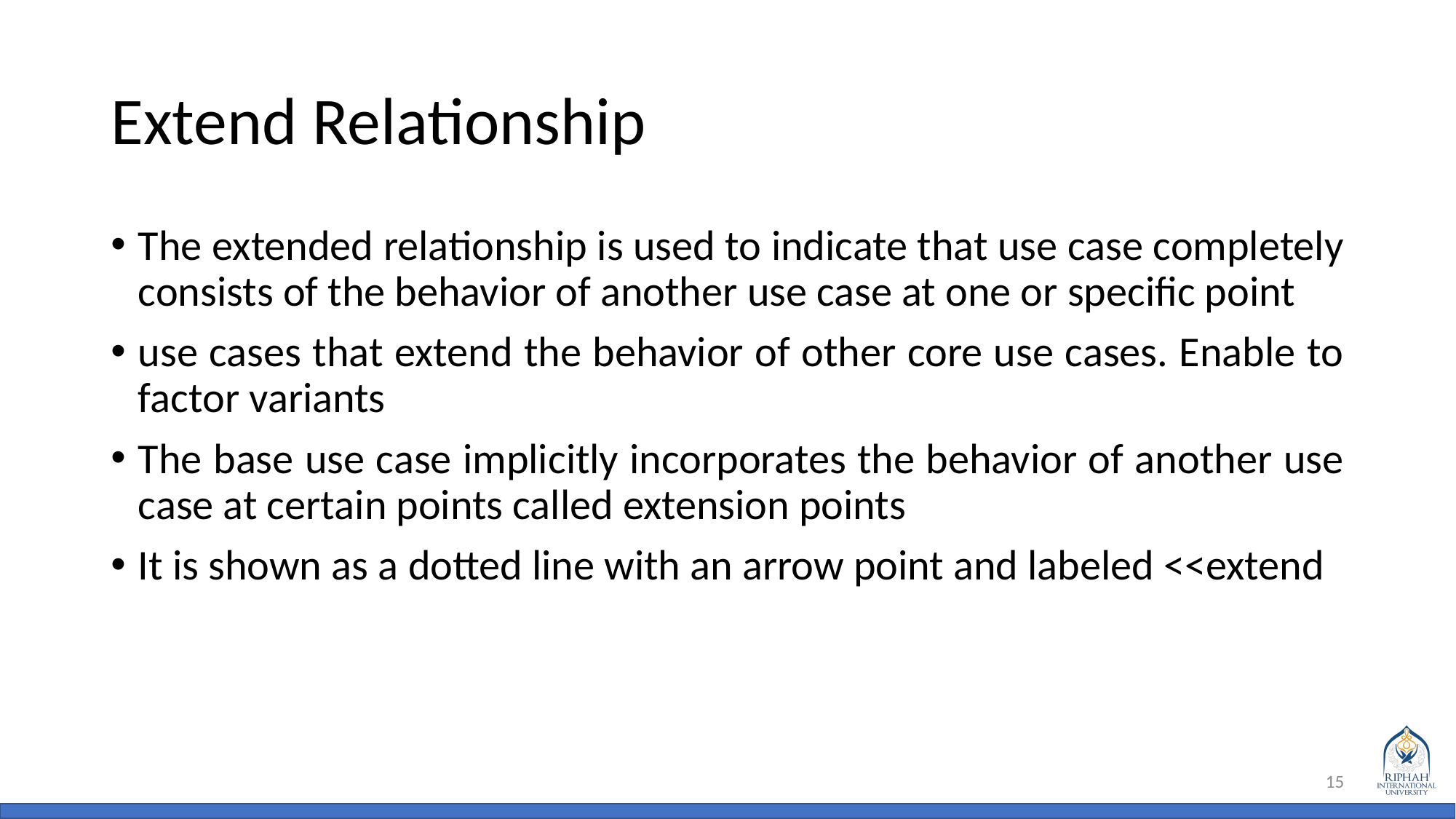

# Extend Relationship
The extended relationship is used to indicate that use case completely consists of the behavior of another use case at one or specific point
use cases that extend the behavior of other core use cases. Enable to factor variants
The base use case implicitly incorporates the behavior of another use case at certain points called extension points
It is shown as a dotted line with an arrow point and labeled <<extend
15